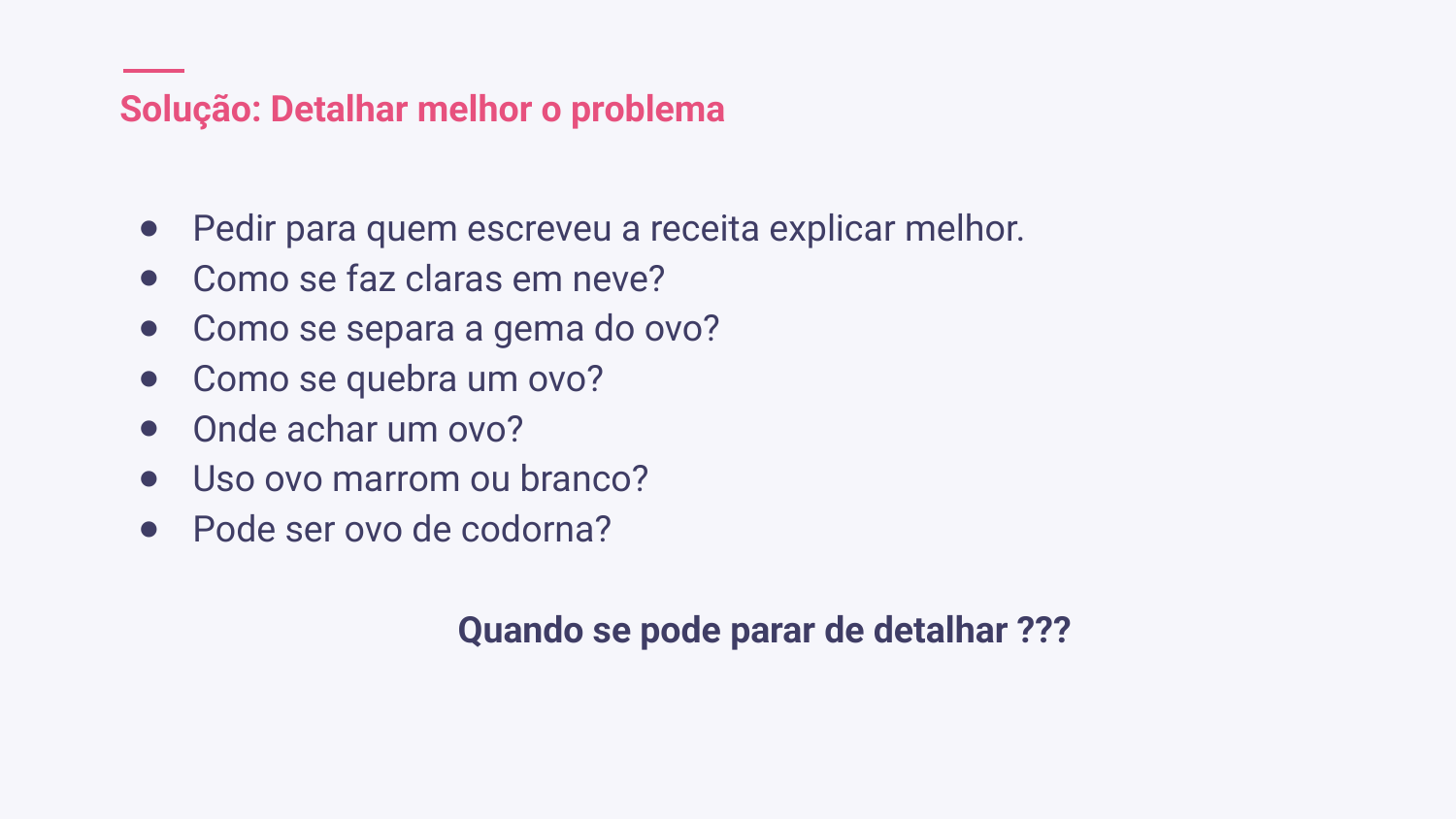

# Solução: Detalhar melhor o problema
Pedir para quem escreveu a receita explicar melhor.
Como se faz claras em neve?
Como se separa a gema do ovo?
Como se quebra um ovo?
Onde achar um ovo?
Uso ovo marrom ou branco?
Pode ser ovo de codorna?

Quando se pode parar de detalhar ???